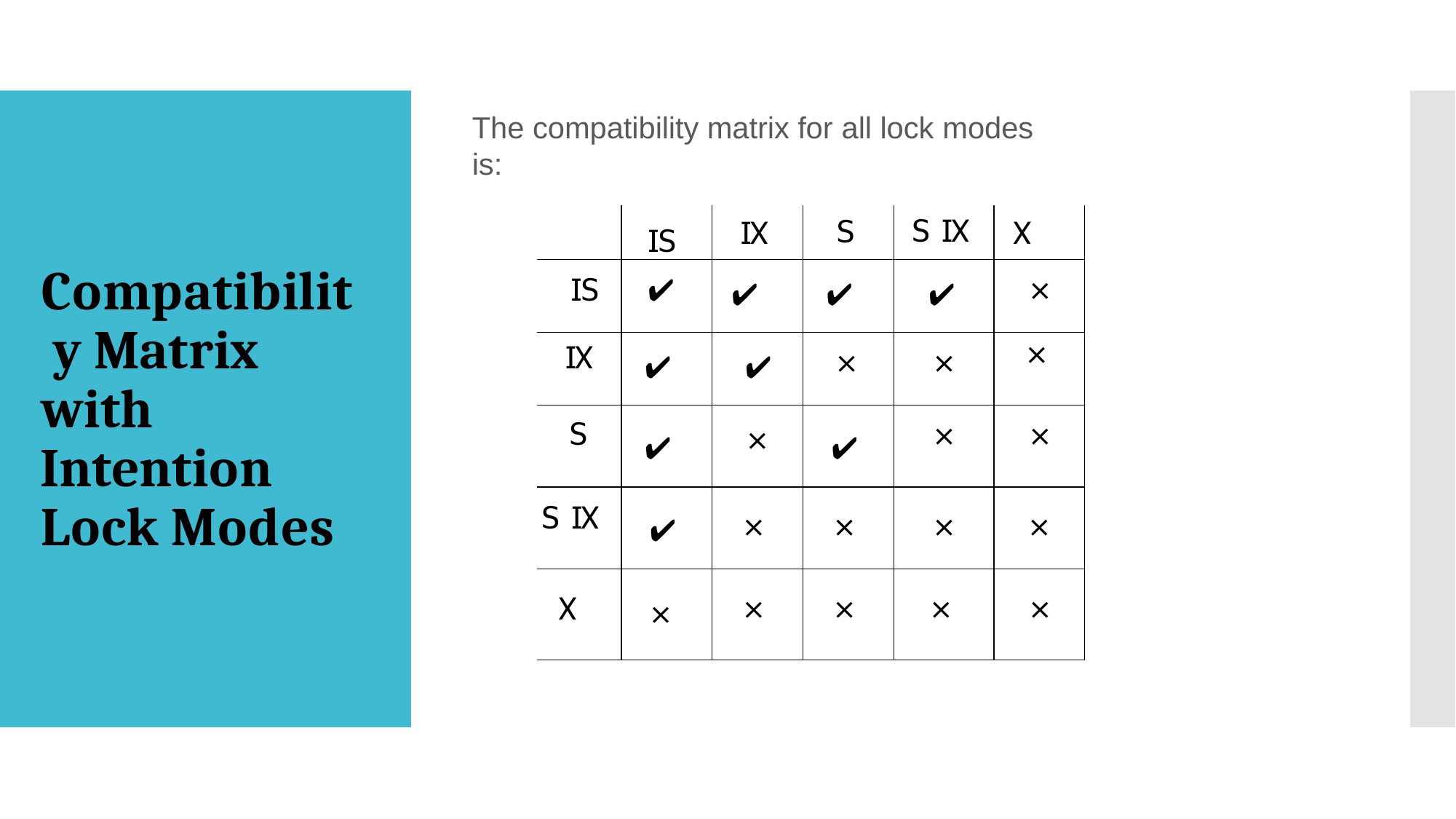

# The compatibility matrix for all lock modes is:
|  | IS | IX | S | S IX | X |
| --- | --- | --- | --- | --- | --- |
| IS | ✔ | ✔ | ✔ | ✔ | × |
| IX | ✔ | ✔ | × | × | × |
| S | ✔ | × | ✔ | × | × |
| S IX | ✔ | × | × | × | × |
| X | × | × | × | × | × |
Compatibilit  y Matrix  with  Intention  Lock Modes